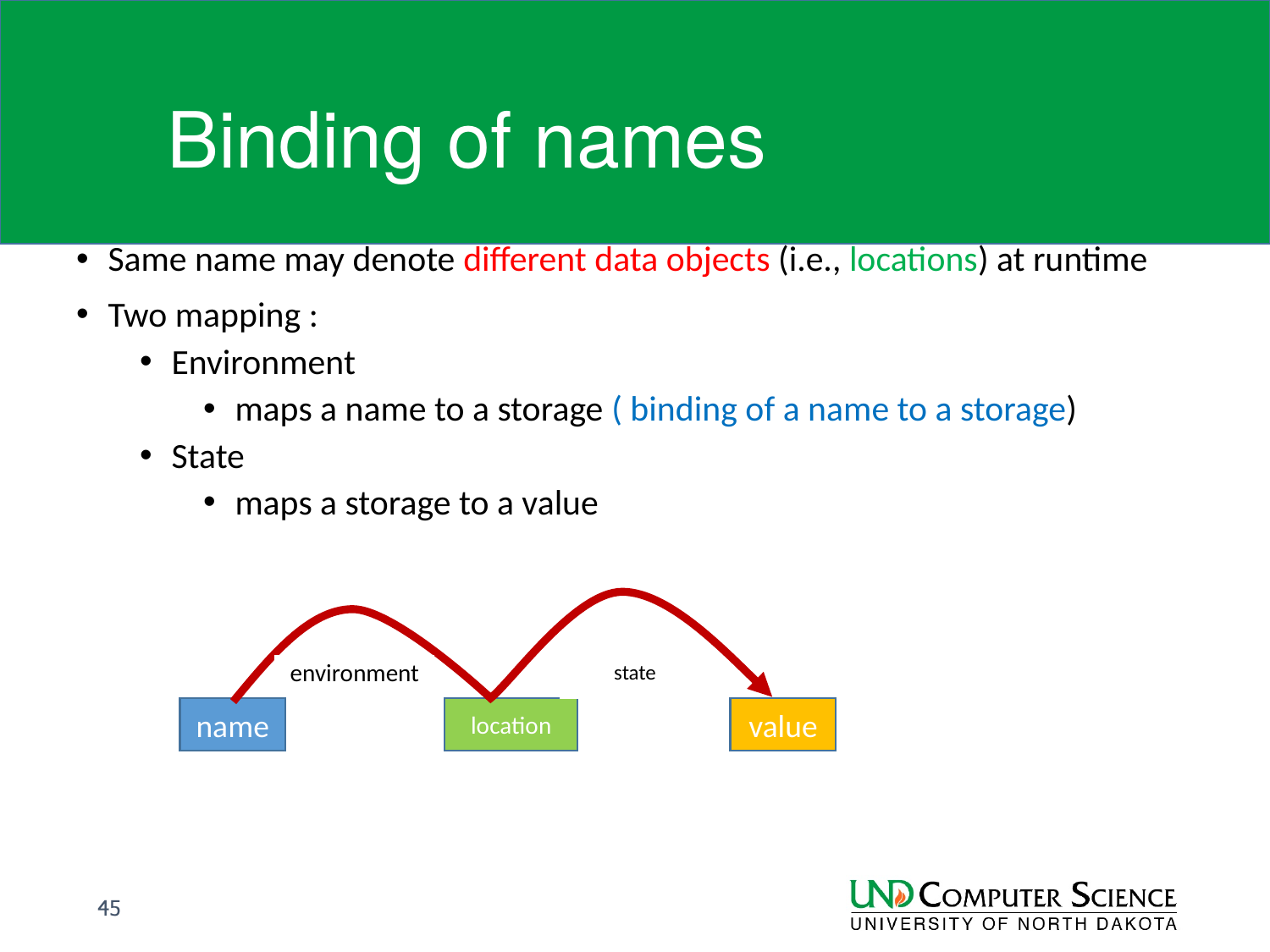

# Binding of names
Same name may denote different data objects (i.e., locations) at runtime
Two mapping :
Environment
maps a name to a storage ( binding of a name to a storage)
State
maps a storage to a value

state
environment
name
location
value
45